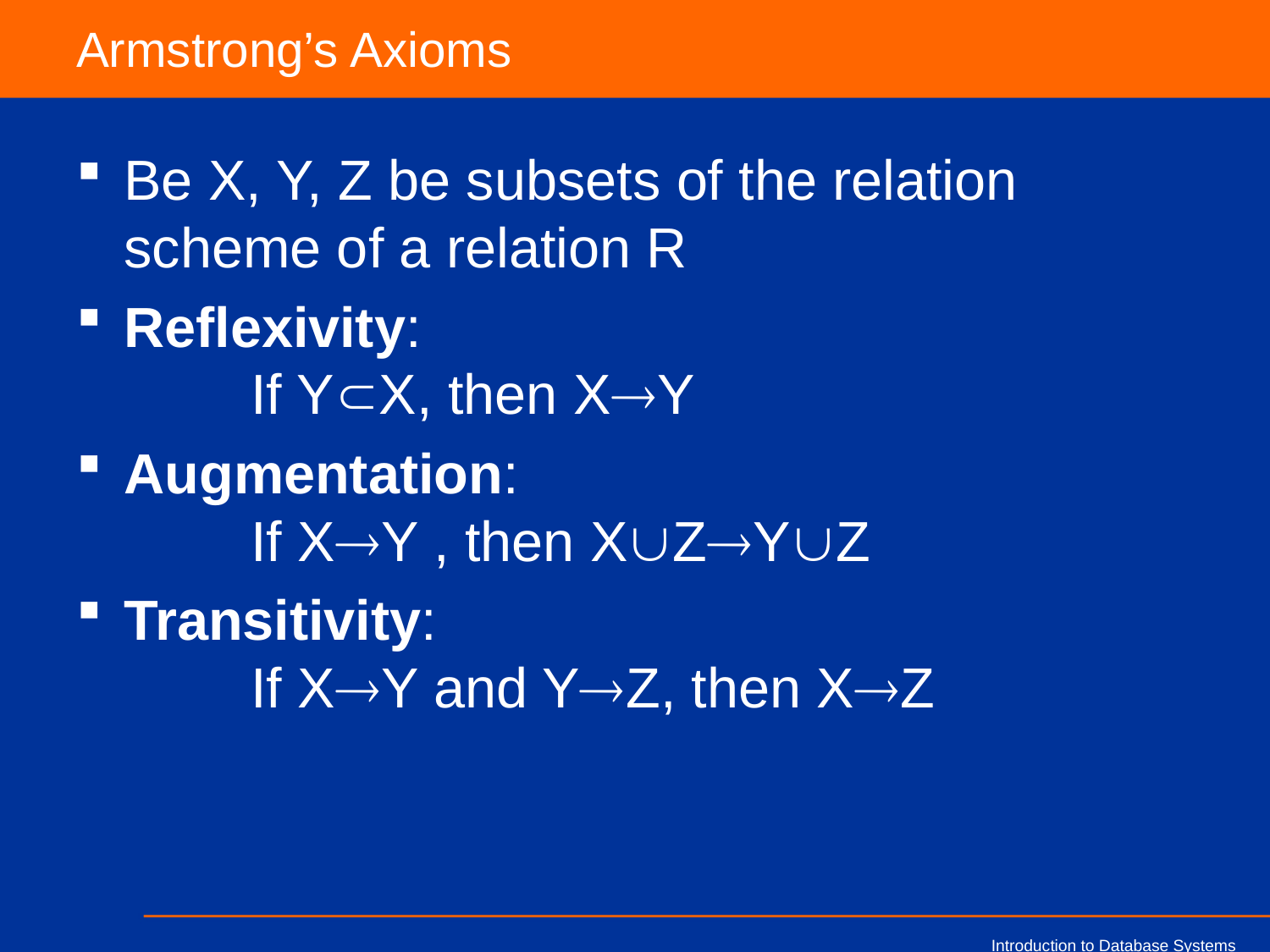

# Armstrong’s Axioms
Be X, Y, Z be subsets of the relation scheme of a relation R
Reflexivity:
	If Y⊂X, then X→Y
Augmentation:
	If X→Y , then X∪Z→Y∪Z
Transitivity:
	If X→Y and Y→Z, then X→Z
Introduction to Database Systems